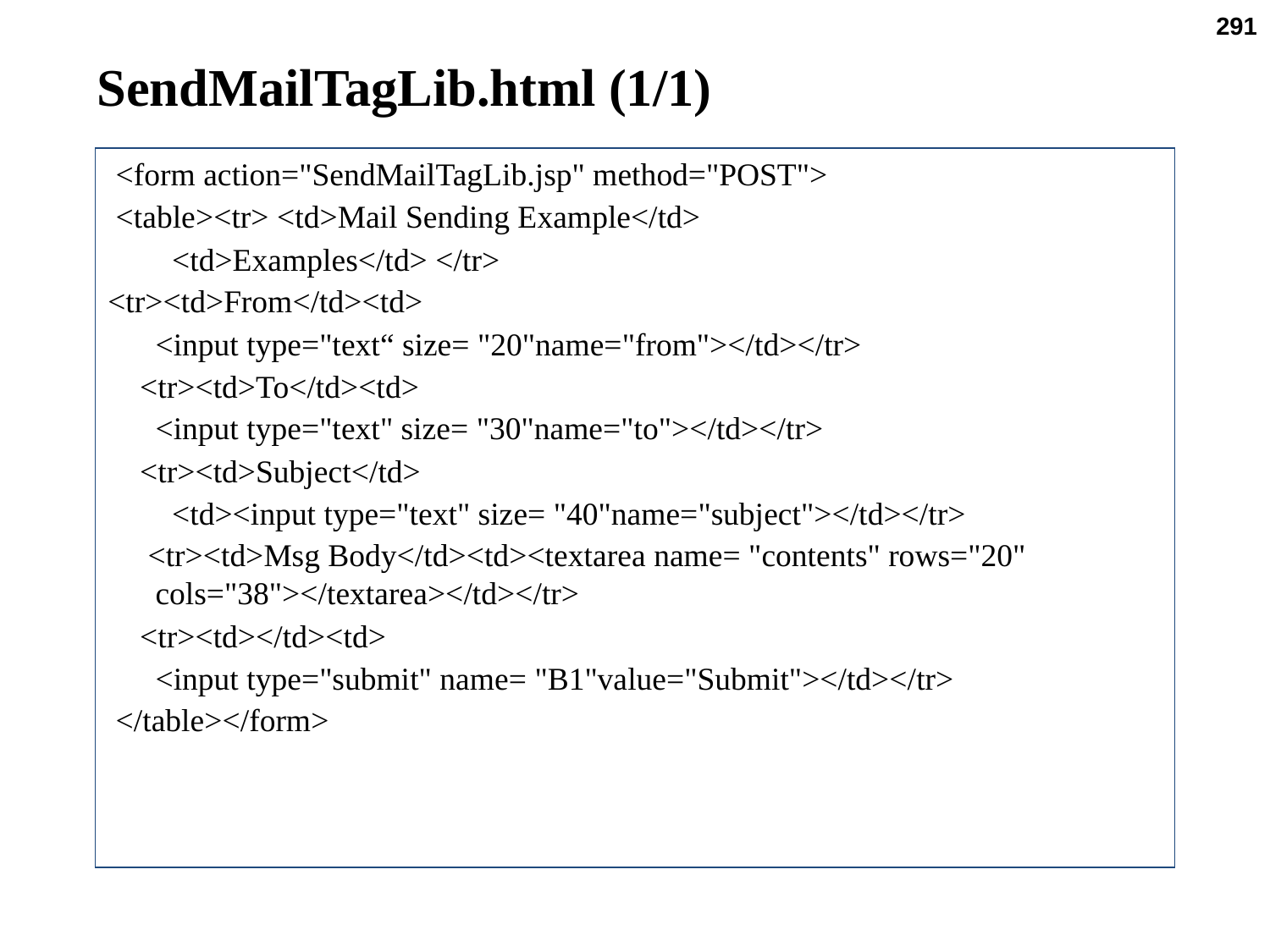

291
SendMailTagLib.html (1/1)
 <form action="SendMailTagLib.jsp" method="POST">
 <table><tr> <td>Mail Sending Example</td>
        <td>Examples</td> </tr>
<tr><td>From</td><td>
	<input type="text“ size= "20"name="from"></td></tr>
    <tr><td>To</td><td>
	<input type="text" size= "30"name="to"></td></tr>
    <tr><td>Subject</td>
        <td><input type="text" size= "40"name="subject"></td></tr>
     <tr><td>Msg Body</td><td><textarea name= "contents" rows="20" cols="38"></textarea></td></tr>
    <tr><td></td><td>
	<input type="submit" name= "B1"value="Submit"></td></tr>
 </table></form>